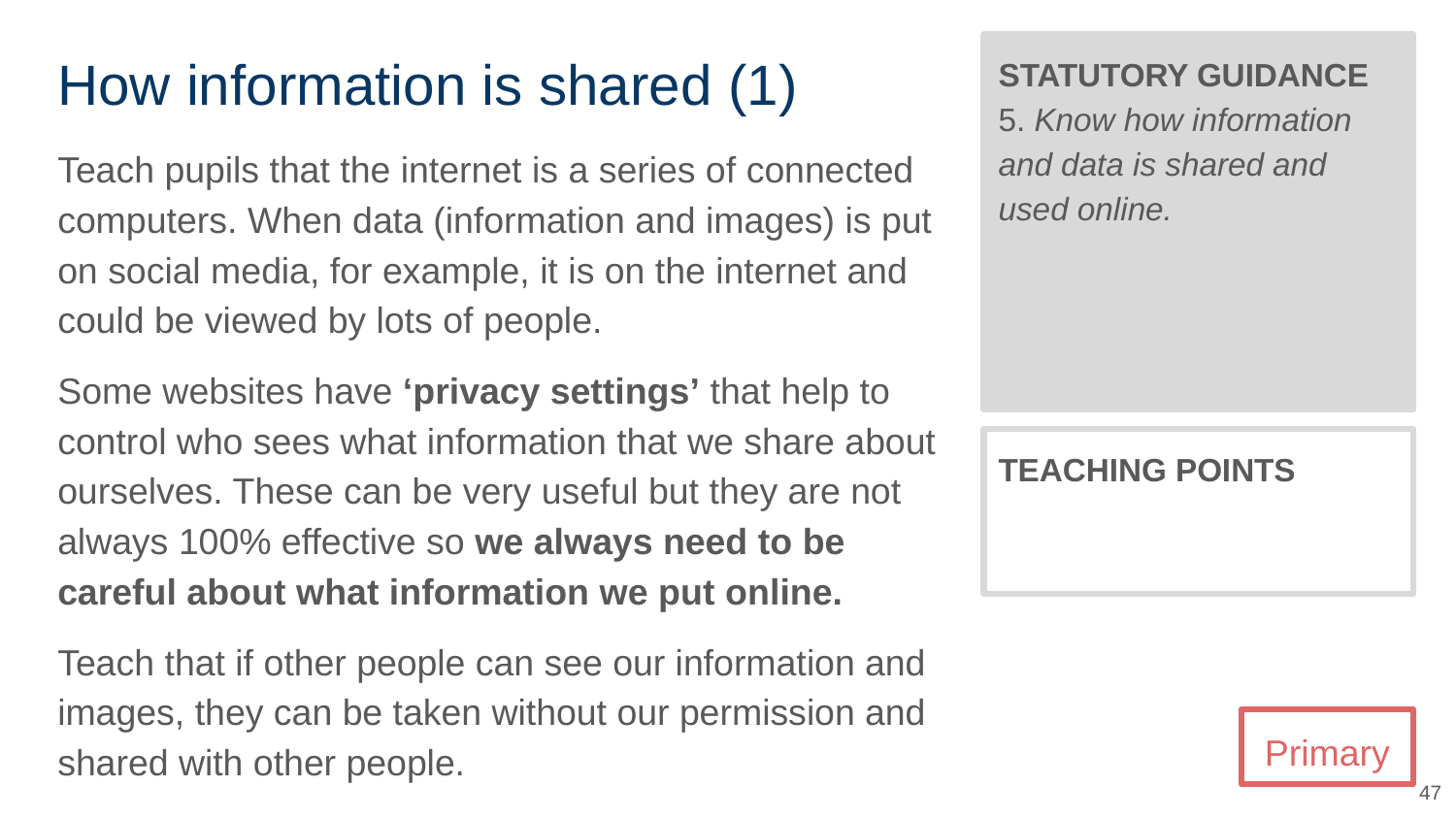

# How information is shared (1)
STATUTORY GUIDANCE
5. Know how information and data is shared and used online.

Teach pupils that the internet is a series of connected computers. When data (information and images) is put on social media, for example, it is on the internet and could be viewed by lots of people.
Some websites have ‘privacy settings’ that help to control who sees what information that we share about ourselves. These can be very useful but they are not always 100% effective so we always need to be careful about what information we put online.
Teach that if other people can see our information and images, they can be taken without our permission and shared with other people.

TEACHING POINTS

Primary
47